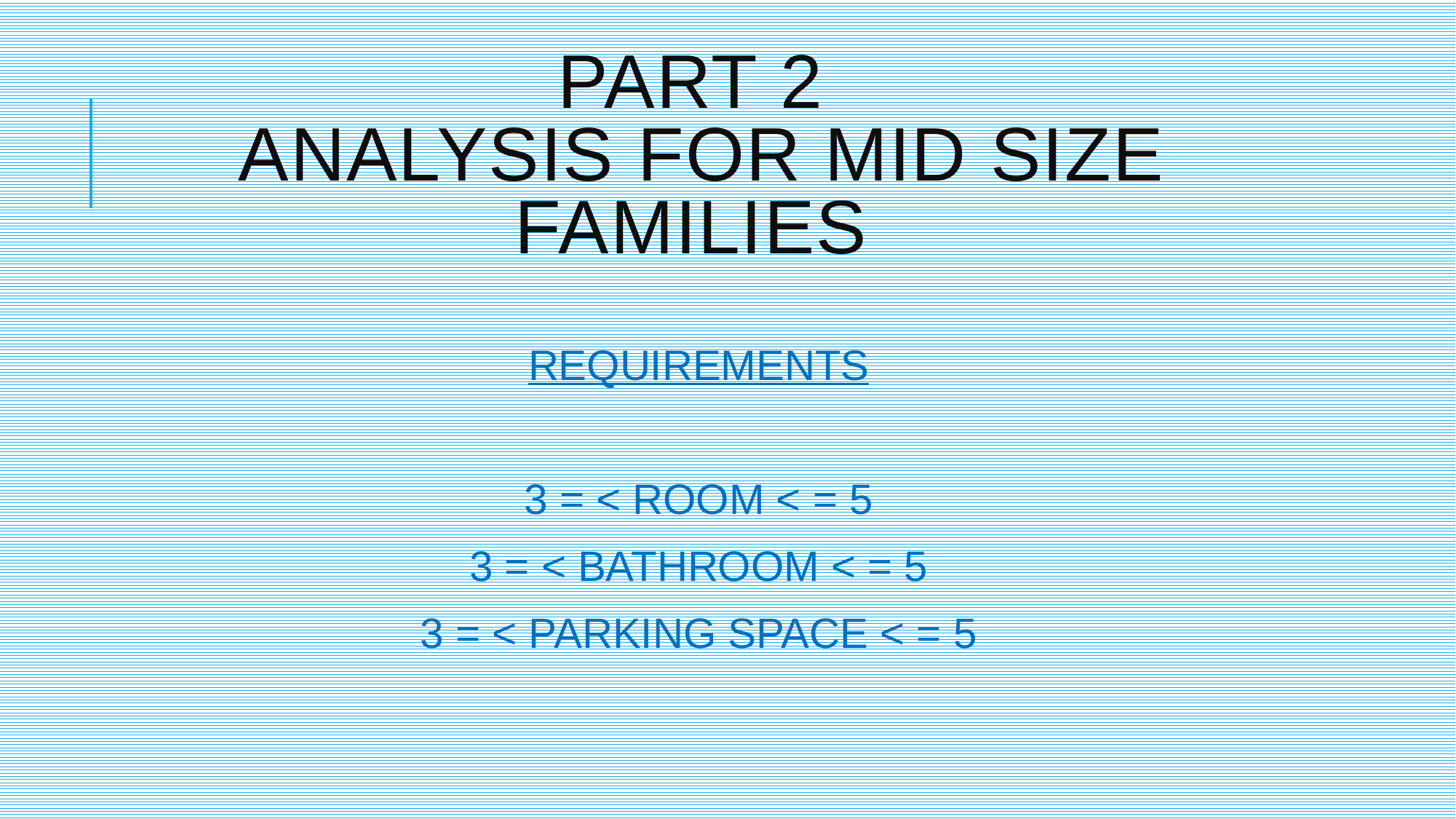

# Part 2 Analysis for mid size families
REQUIREMENTS

3 = < ROOM < = 5
3 = < BATHROOM < = 5
3 = < PARKING SPACE < = 5